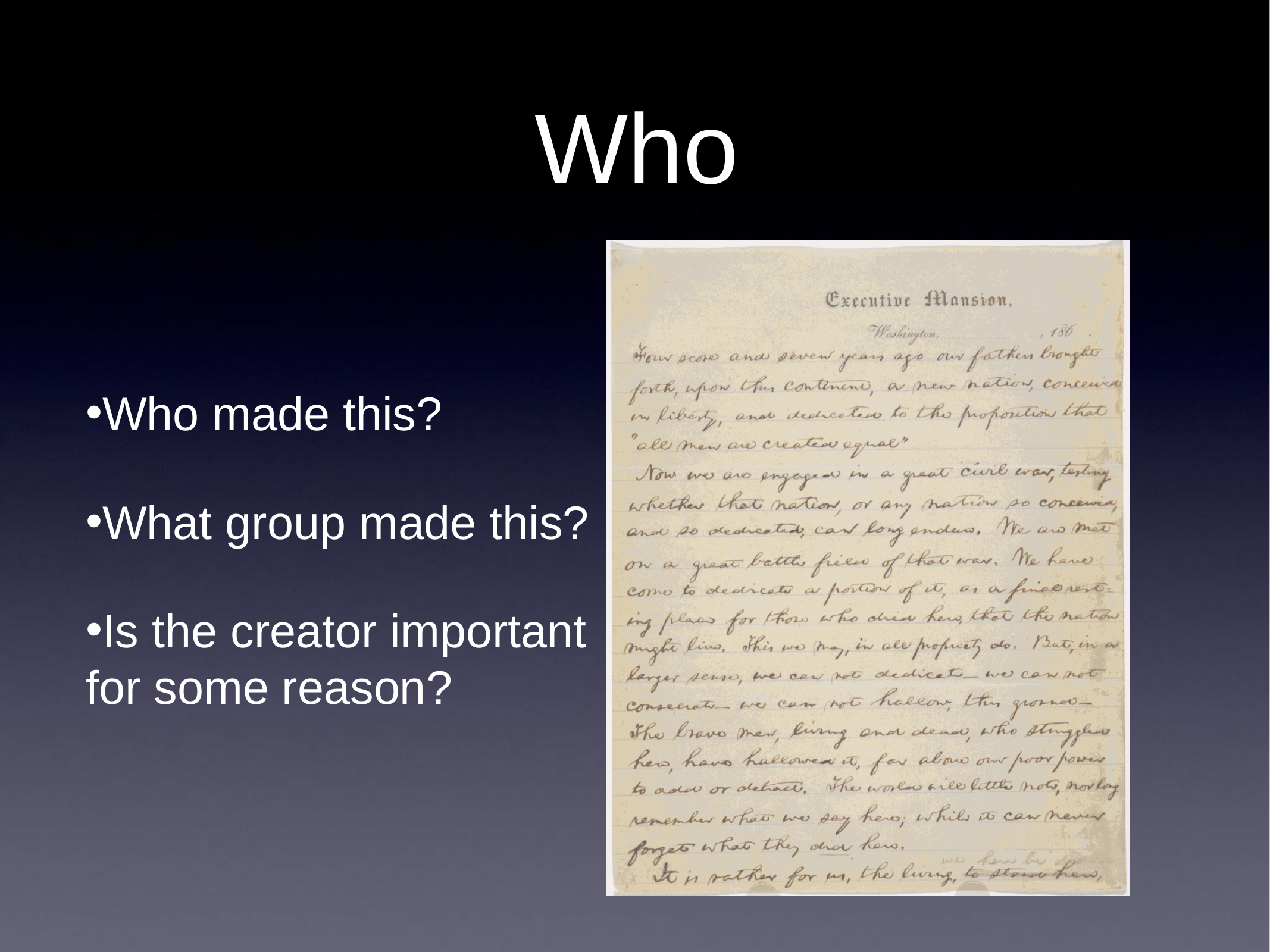

# Who

Who made this?
What group made this?
Is the creator important for some reason?